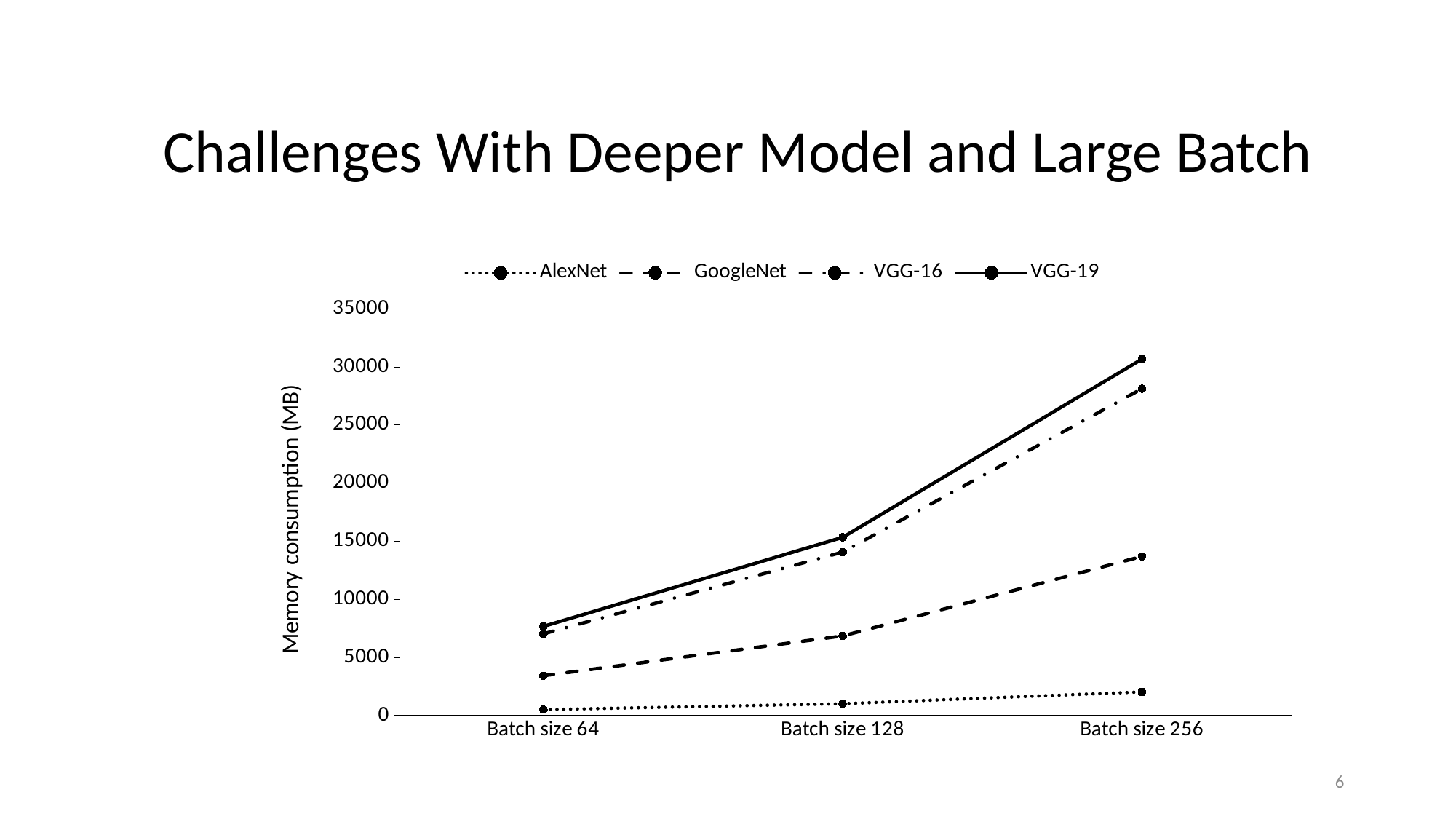

# Challenges With Deeper Model and Large Batch

### Chart

| Category | AlexNet | GoogleNet | VGG-16 | VGG-19 |
|---|---|---|---|---|
| Batch size 64 | 510.0 | 3424.0 | 7032.0 | 7669.0 |
| Batch size 128 | 1016.0 | 6848.0 | 14063.0 | 15337.0 |
| Batch size 256 | 2031.0 | 13695.0 | 28126.0 | 30674.0 |
6